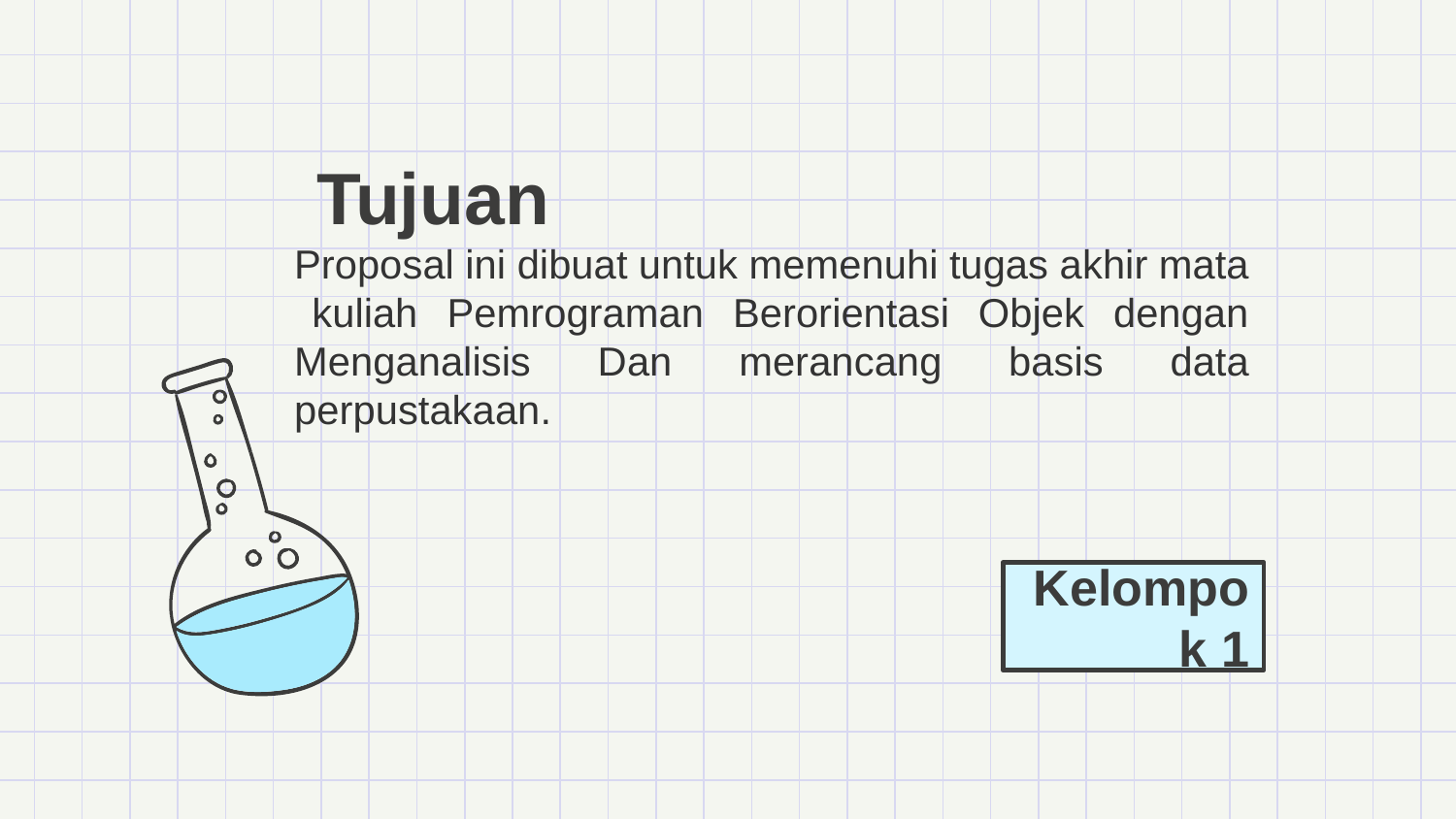

Tujuan
	Proposal ini dibuat untuk memenuhi tugas akhir mata
 	kuliah Pemrograman Berorientasi Objek dengan Menganalisis Dan merancang basis data perpustakaan.

# Kelompok 1